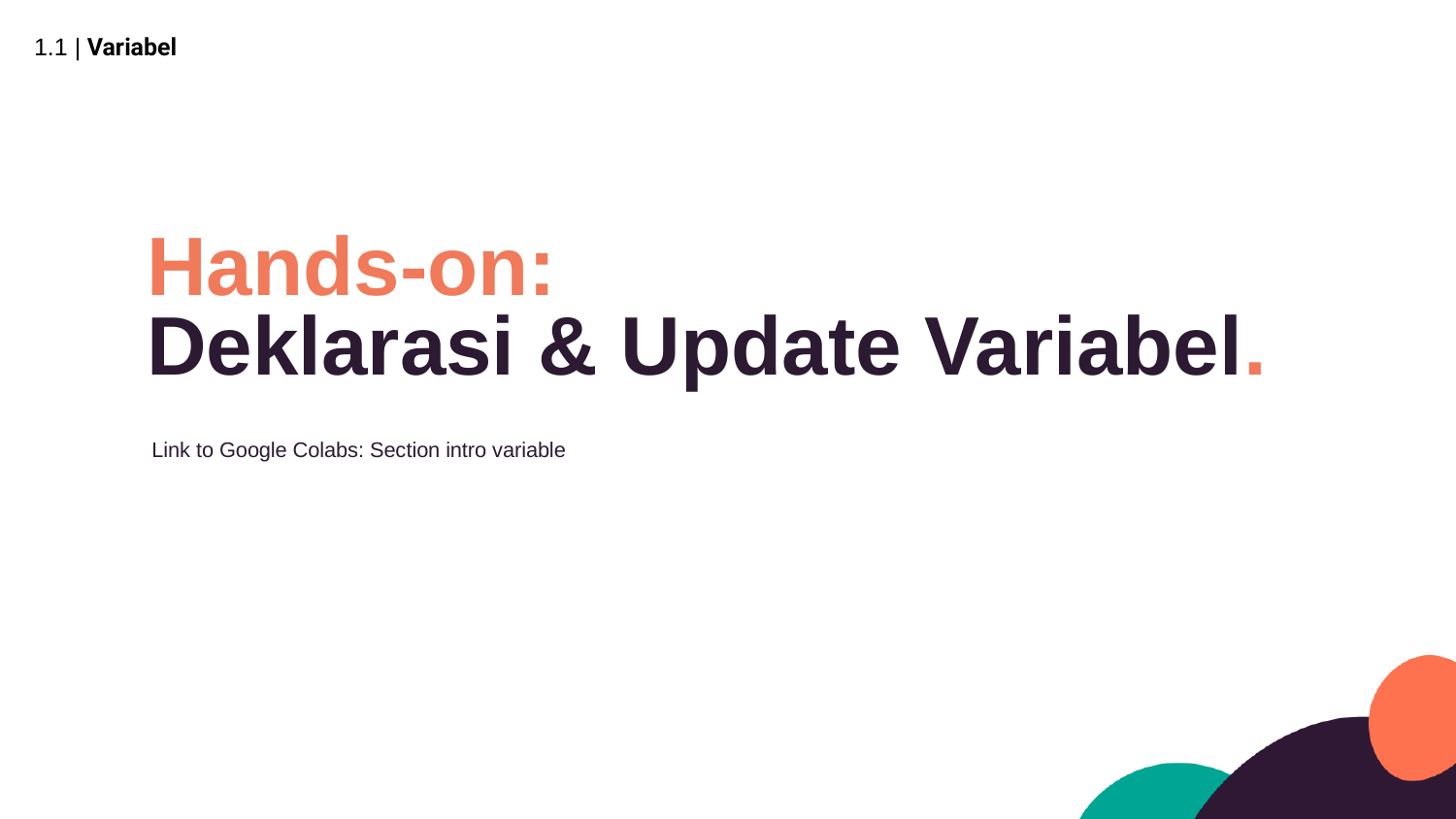

1.1 | Variabel
Hands-on:
Deklarasi & Update Variabel.
Link to Google Colabs: Section intro variable